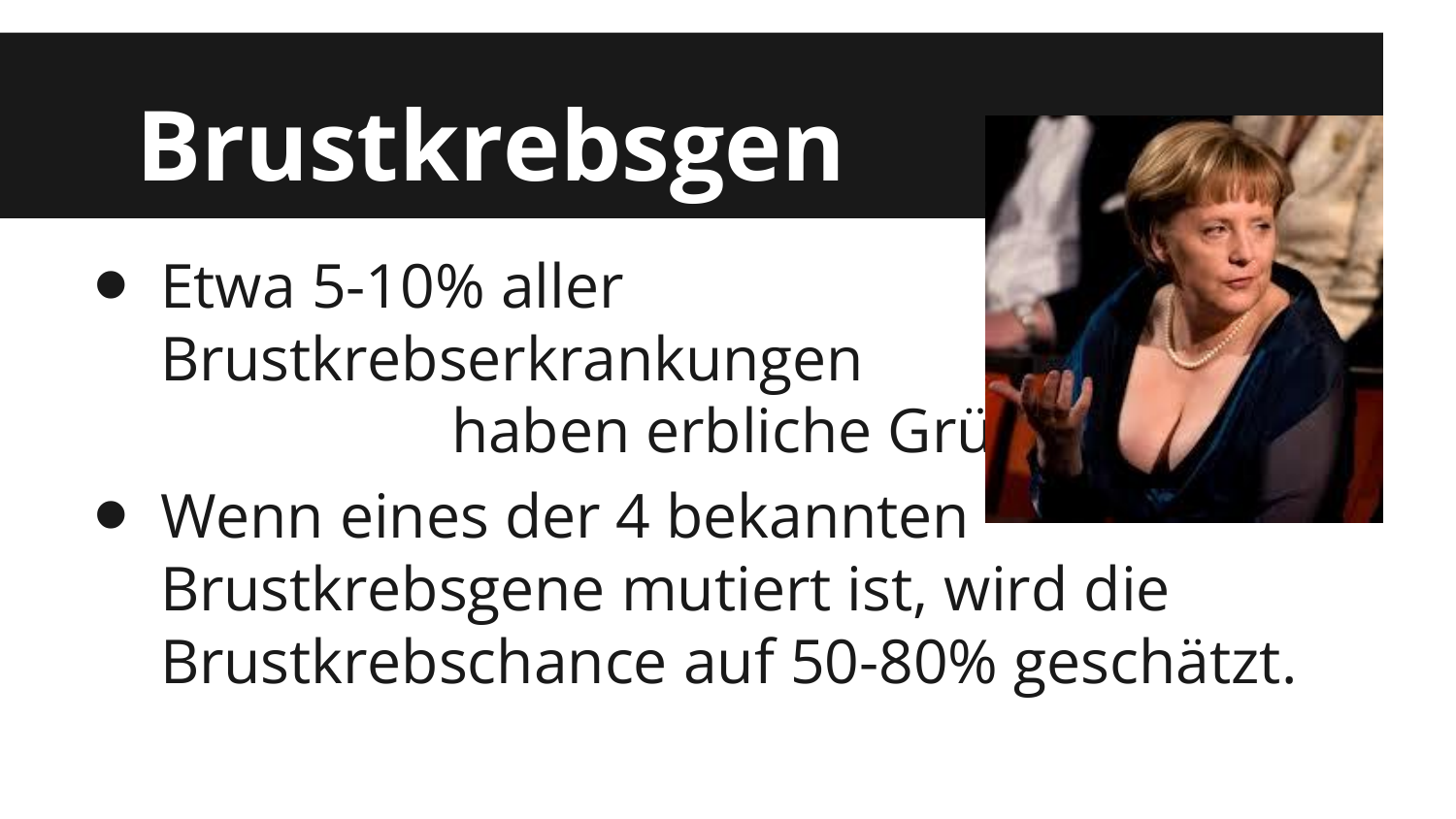

# Brustkrebsgen

Etwa 5-10% aller 		Brustkrebserkrankungen 						haben erbliche Gründe
Wenn eines der 4 bekannten Brustkrebsgene mutiert ist, wird die Brustkrebschance auf 50-80% geschätzt.